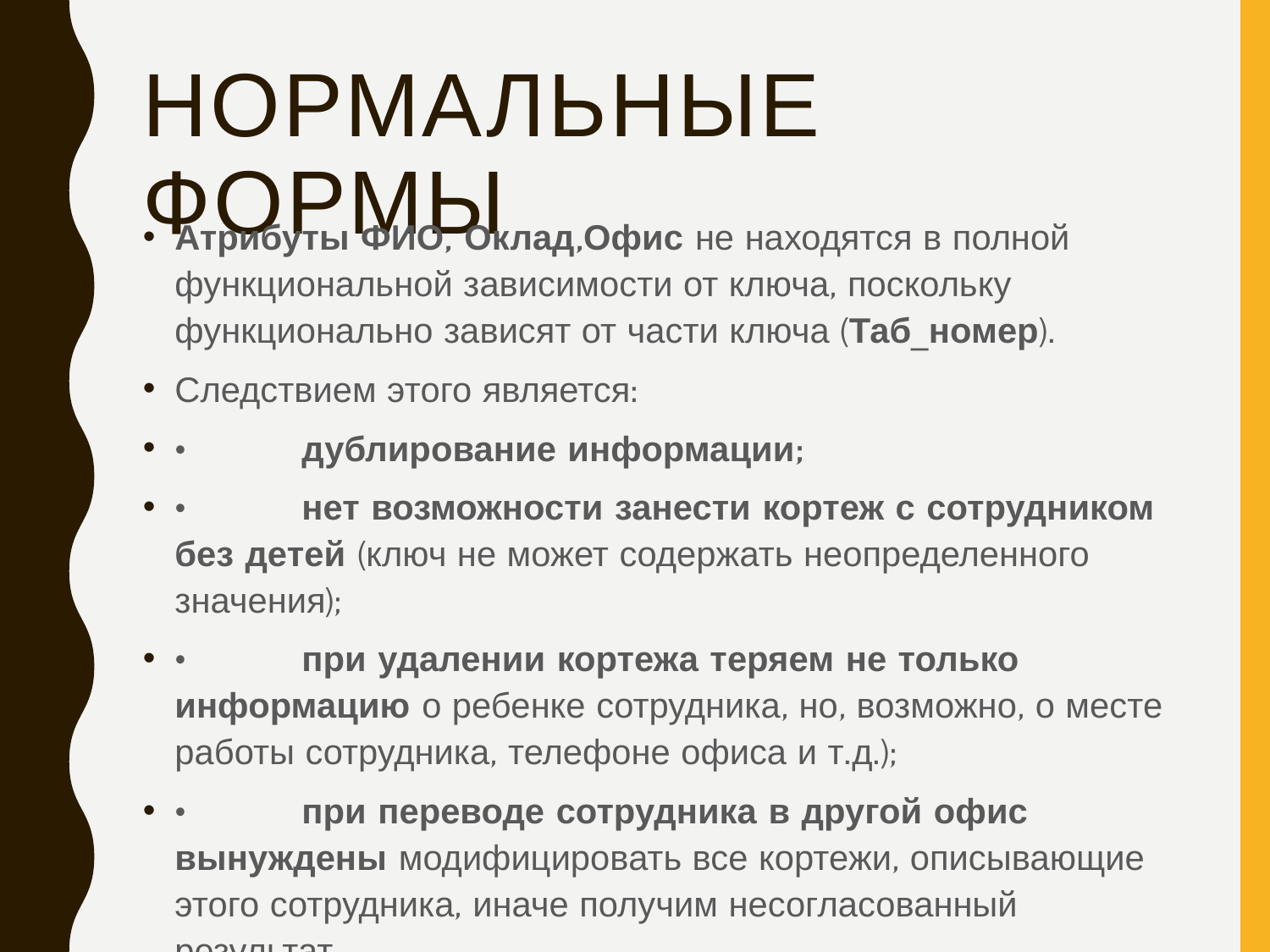

# Нормальные Формы
Атрибуты ФИО, Оклад,Офис не находятся в полной функциональной зависимости от ключа, поскольку функционально зависят от части ключа (Таб_номер).
Следствием этого является:
•	дублирование информации;
•	нет возможности занести кортеж с сотрудником без детей (ключ не может содержать неопределенного значения);
•	при удалении кортежа теряем не только информацию о ребенке сотрудника, но, возможно, о месте работы сотрудника, телефоне офиса и т.д.);
•	при переводе сотрудника в другой офис вынуждены модифицировать все кортежи, описывающие этого сотрудника, иначе получим несогласованный результат.